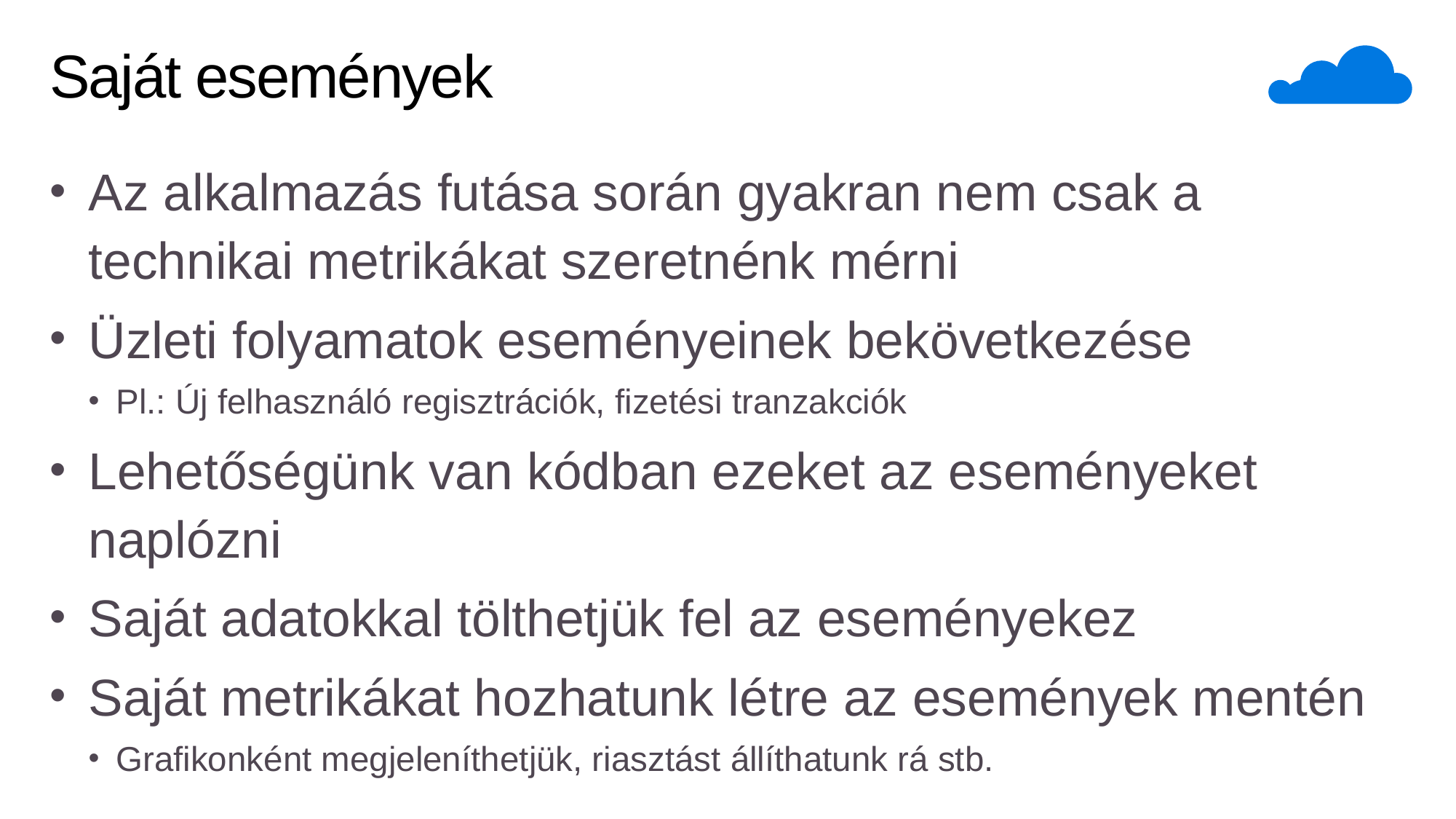

# Saját események
Az alkalmazás futása során gyakran nem csak a technikai metrikákat szeretnénk mérni
Üzleti folyamatok eseményeinek bekövetkezése
Pl.: Új felhasználó regisztrációk, fizetési tranzakciók
Lehetőségünk van kódban ezeket az eseményeket naplózni
Saját adatokkal tölthetjük fel az eseményekez
Saját metrikákat hozhatunk létre az események mentén
Grafikonként megjeleníthetjük, riasztást állíthatunk rá stb.